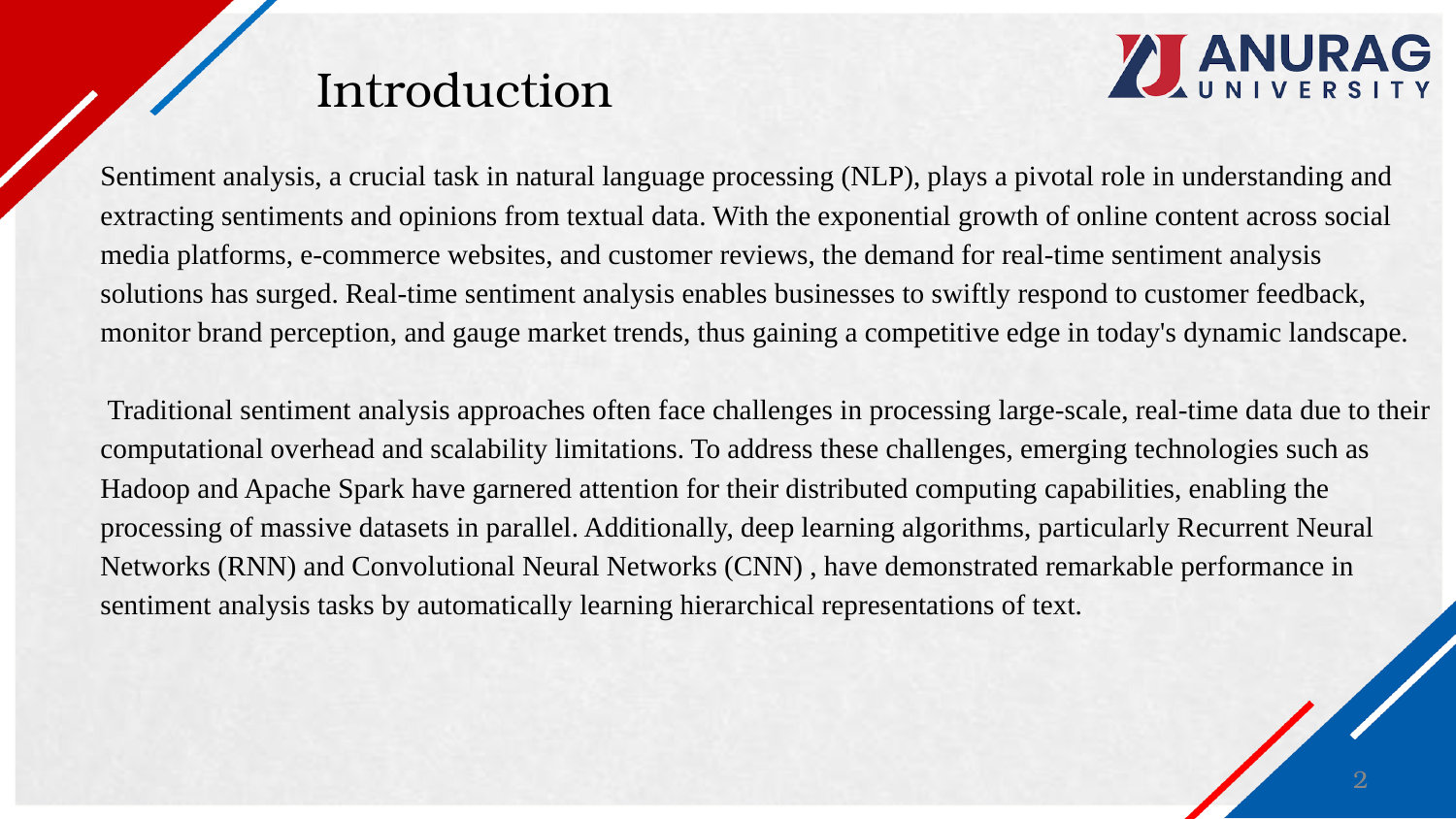

# Introduction
Sentiment analysis, a crucial task in natural language processing (NLP), plays a pivotal role in understanding and extracting sentiments and opinions from textual data. With the exponential growth of online content across social media platforms, e-commerce websites, and customer reviews, the demand for real-time sentiment analysis solutions has surged. Real-time sentiment analysis enables businesses to swiftly respond to customer feedback, monitor brand perception, and gauge market trends, thus gaining a competitive edge in today's dynamic landscape.

 Traditional sentiment analysis approaches often face challenges in processing large-scale, real-time data due to their computational overhead and scalability limitations. To address these challenges, emerging technologies such as Hadoop and Apache Spark have garnered attention for their distributed computing capabilities, enabling the processing of massive datasets in parallel. Additionally, deep learning algorithms, particularly Recurrent Neural Networks (RNN) and Convolutional Neural Networks (CNN) , have demonstrated remarkable performance in sentiment analysis tasks by automatically learning hierarchical representations of text.

2